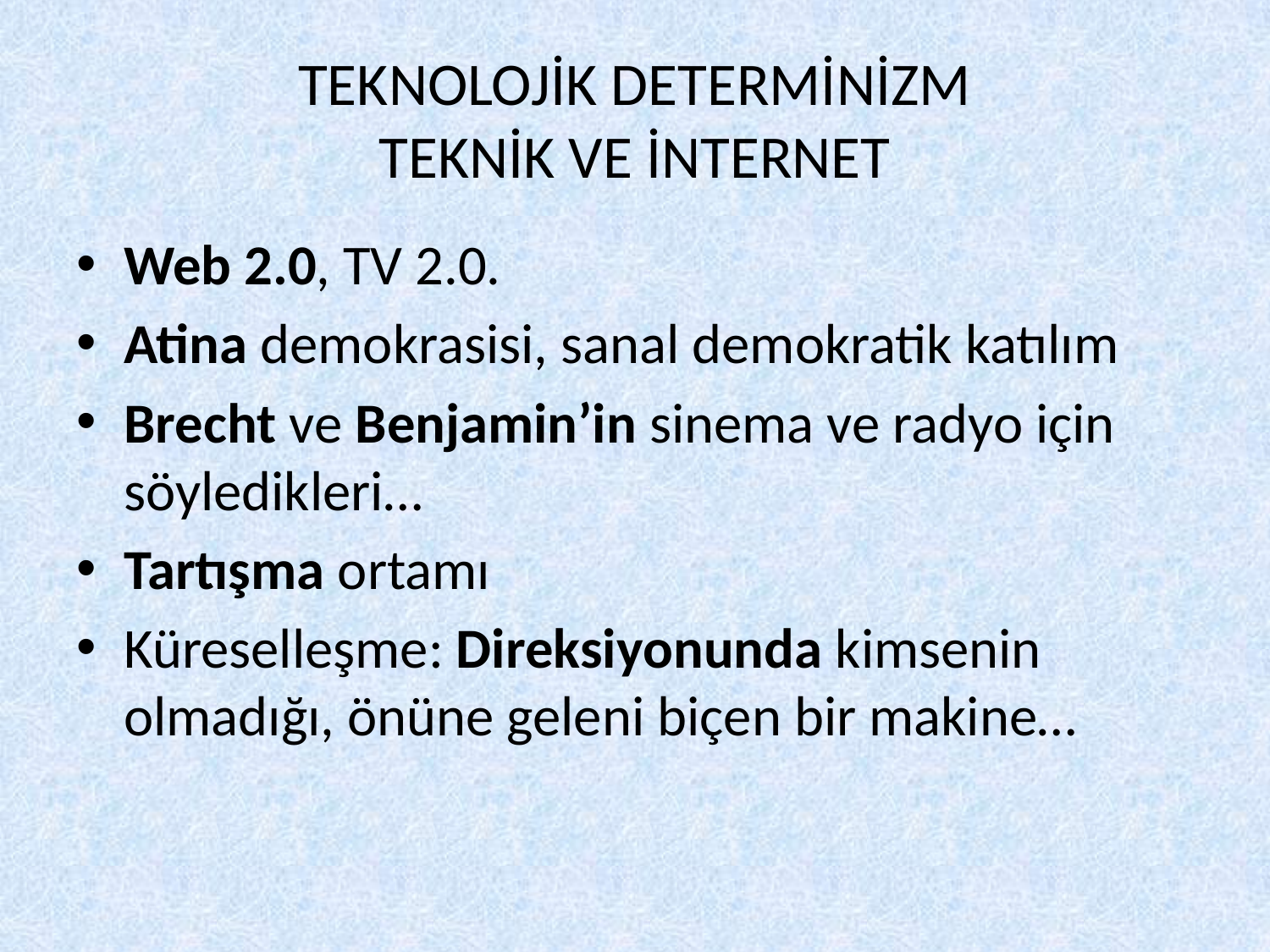

# TEKNOLOJİK DETERMİNİZM TEKNİK VE İNTERNET
Web 2.0, TV 2.0.
Atina demokrasisi, sanal demokratik katılım
Brecht ve Benjamin’in sinema ve radyo için söyledikleri…
Tartışma ortamı
Küreselleşme: Direksiyonunda kimsenin olmadığı, önüne geleni biçen bir makine…